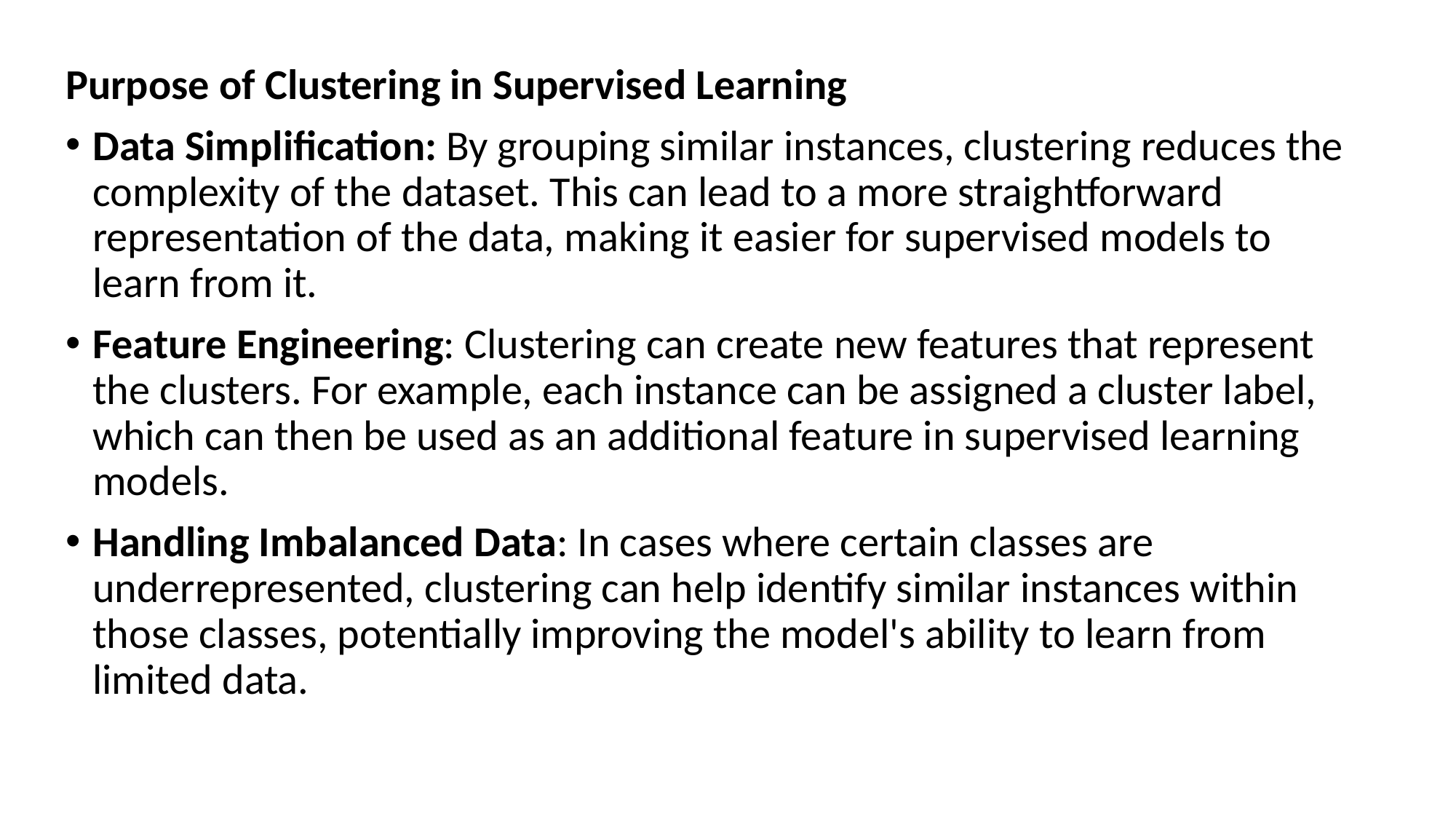

Purpose of Clustering in Supervised Learning
Data Simplification: By grouping similar instances, clustering reduces the complexity of the dataset. This can lead to a more straightforward representation of the data, making it easier for supervised models to learn from it.
Feature Engineering: Clustering can create new features that represent the clusters. For example, each instance can be assigned a cluster label, which can then be used as an additional feature in supervised learning models.
Handling Imbalanced Data: In cases where certain classes are underrepresented, clustering can help identify similar instances within those classes, potentially improving the model's ability to learn from limited data.